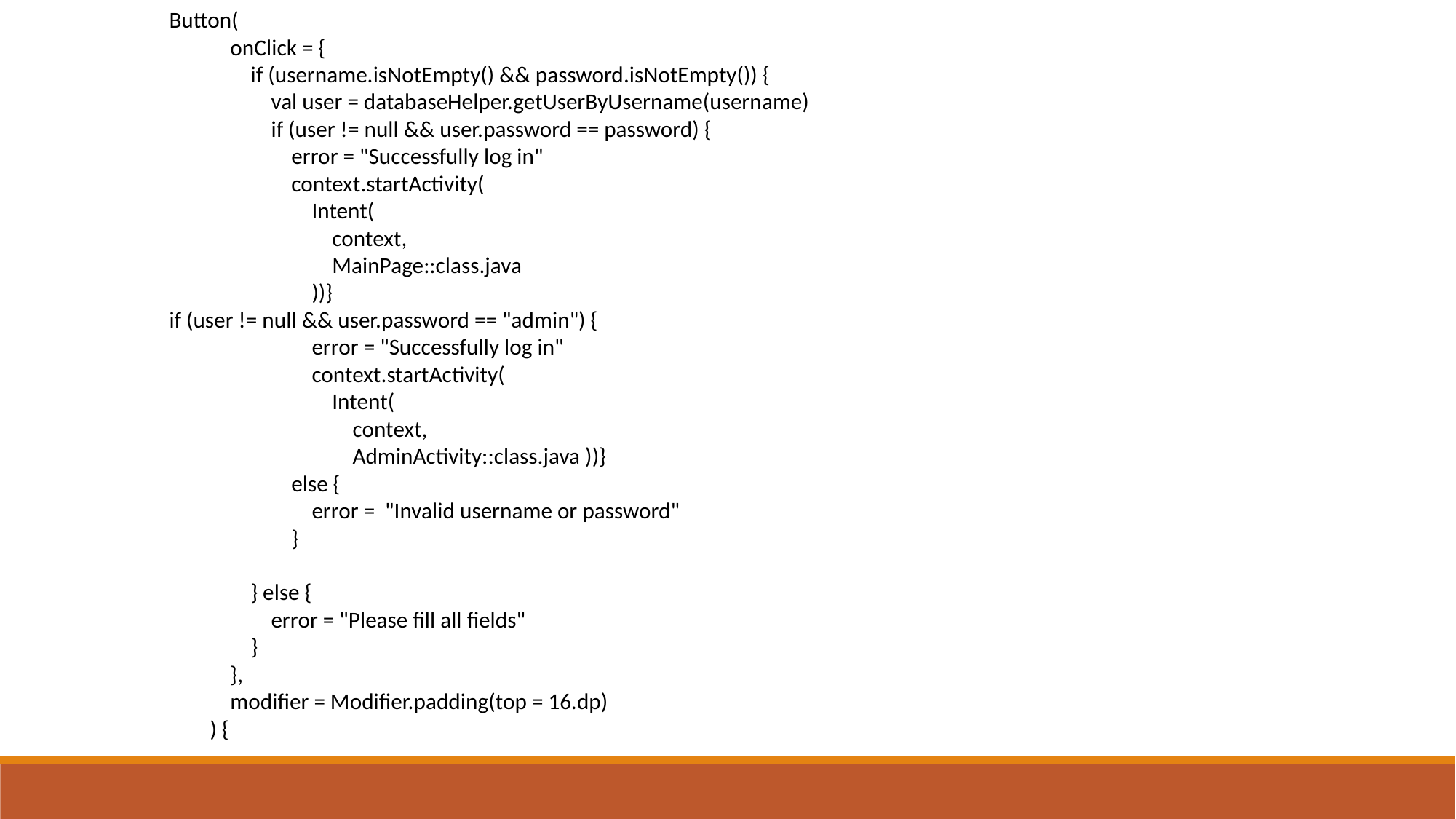

Button(
            onClick = {
                if (username.isNotEmpty() && password.isNotEmpty()) {
                    val user = databaseHelper.getUserByUsername(username)
                    if (user != null && user.password == password) {
                        error = "Successfully log in"
                        context.startActivity(
                            Intent(
                                context,
                                MainPage::class.java
                            ))}
if (user != null && user.password == "admin") {
                            error = "Successfully log in"
                            context.startActivity(
                                Intent(
                                    context,
                                    AdminActivity::class.java ))}
                        else {
                            error =  "Invalid username or password"
                        }

                } else {
                    error = "Please fill all fields"
                }
            },
            modifier = Modifier.padding(top = 16.dp)
        ) {